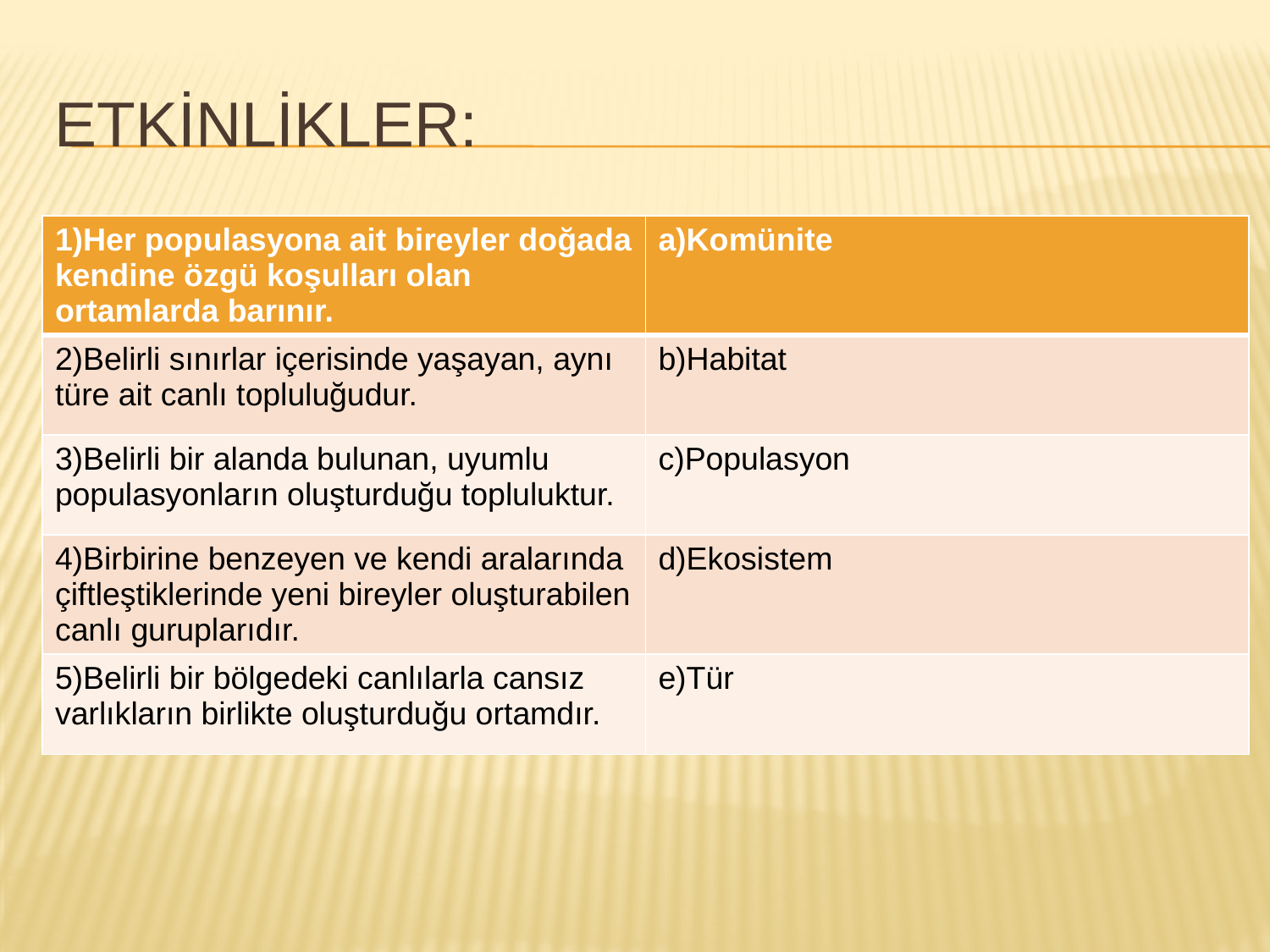

# ETKİNLİKLER:
| 1)Her populasyona ait bireyler doğada kendine özgü koşulları olan ortamlarda barınır. | a)Komünite |
| --- | --- |
| 2)Belirli sınırlar içerisinde yaşayan, aynı türe ait canlı topluluğudur. | b)Habitat |
| 3)Belirli bir alanda bulunan, uyumlu populasyonların oluşturduğu topluluktur. | c)Populasyon |
| 4)Birbirine benzeyen ve kendi aralarında çiftleştiklerinde yeni bireyler oluşturabilen canlı guruplarıdır. | d)Ekosistem |
| 5)Belirli bir bölgedeki canlılarla cansız varlıkların birlikte oluşturduğu ortamdır. | e)Tür |